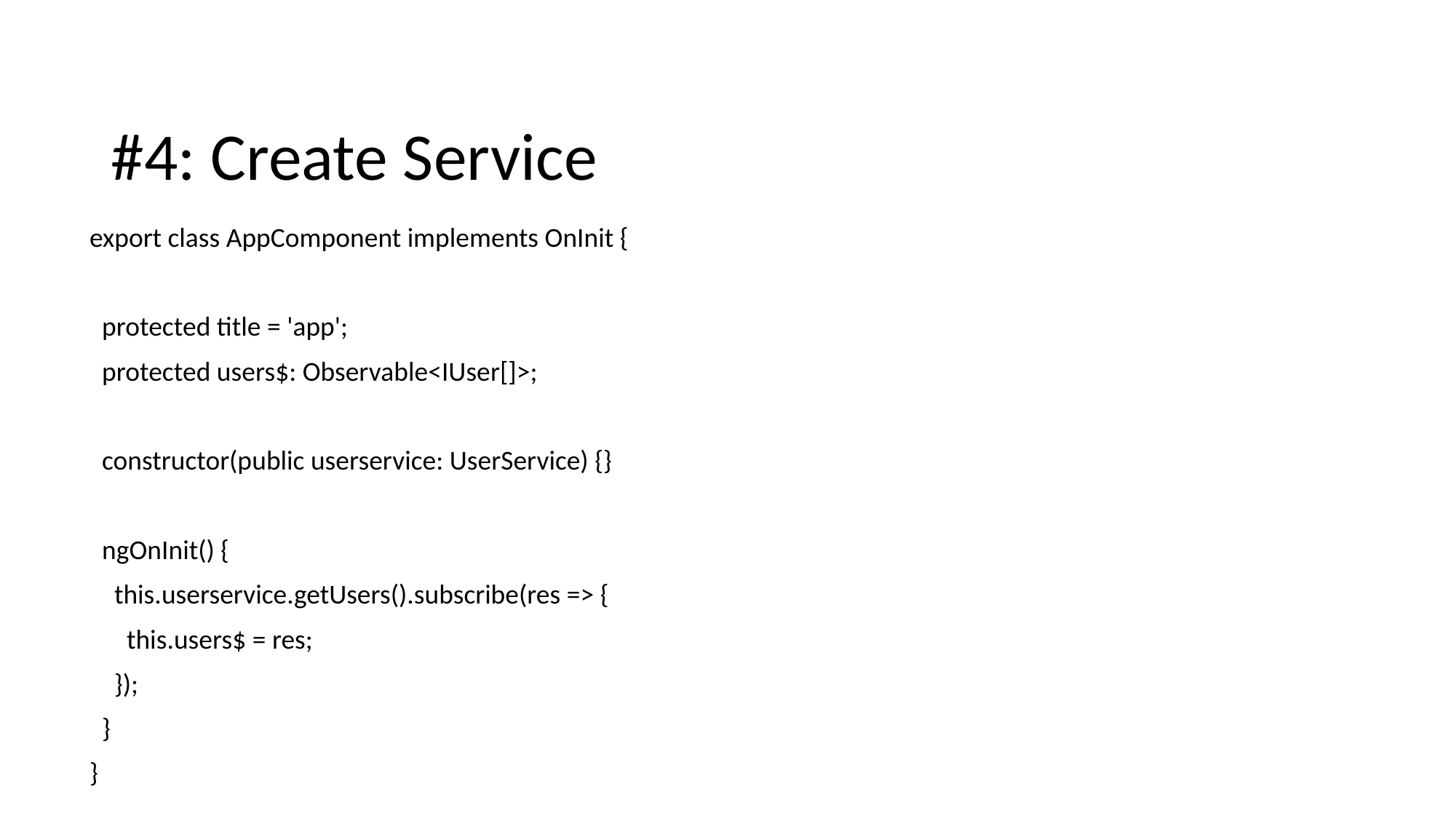

# #4: Create Service
export class AppComponent implements OnInit {

  protected title = 'app';
  protected users$: Observable<IUser[]>;

  constructor(public userservice: UserService) {}

  ngOnInit() {
    this.userservice.getUsers().subscribe(res => {
      this.users$ = res;
    });
  }
}